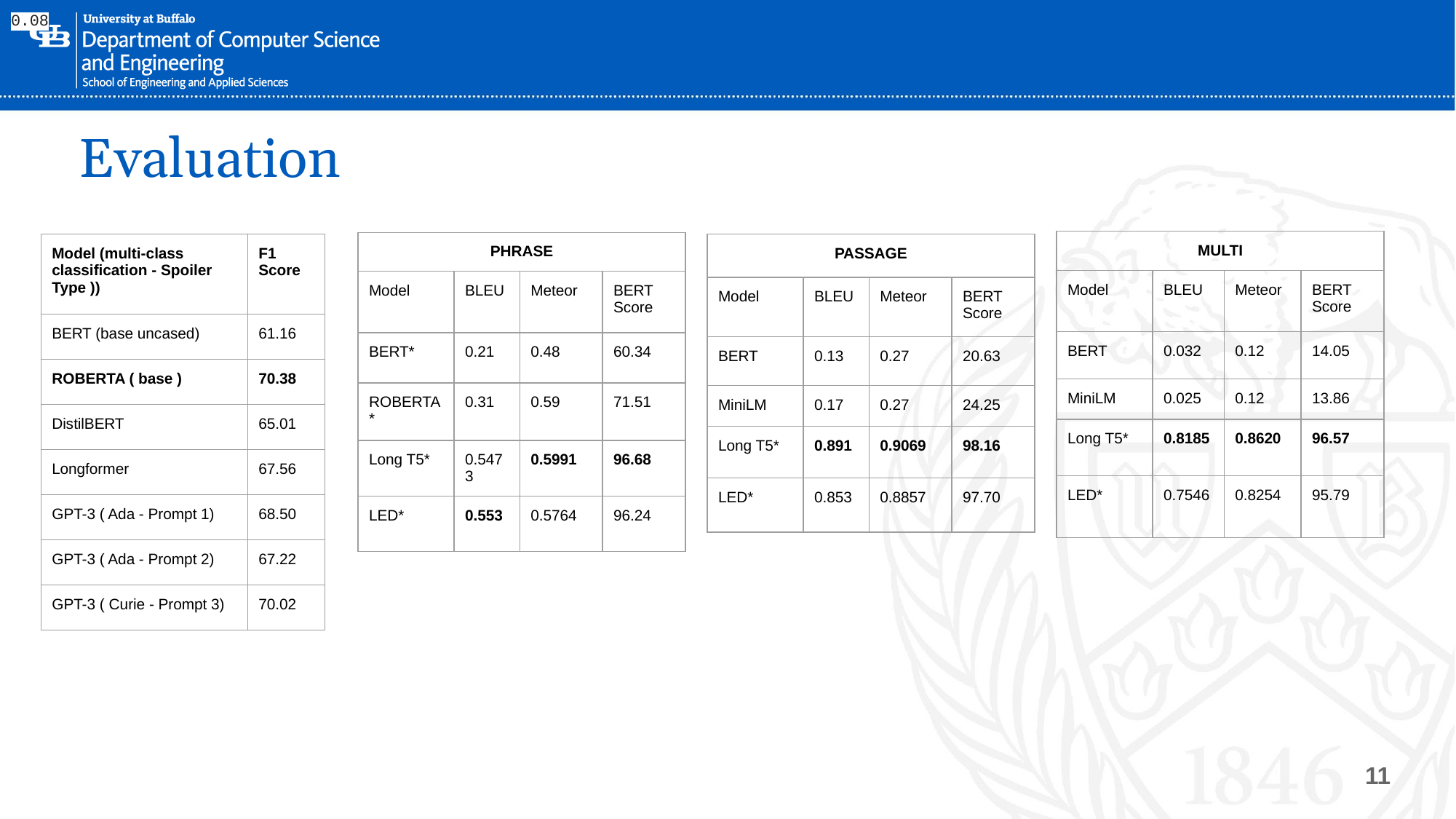

0.08
# Evaluation
| MULTI |  |  |  |
| --- | --- | --- | --- |
| Model | BLEU | Meteor | BERT Score |
| BERT | 0.032 | 0.12 | 14.05 |
| MiniLM | 0.025 | 0.12 | 13.86 |
| Long T5\* | 0.8185 | 0.8620 | 96.57 |
| LED\* | 0.7546 | 0.8254 | 95.79 |
| PHRASE |  |  |  |
| --- | --- | --- | --- |
| Model | BLEU | Meteor | BERT Score |
| BERT\* | 0.21 | 0.48 | 60.34 |
| ROBERTA\* | 0.31 | 0.59 | 71.51 |
| Long T5\* | 0.5473 | 0.5991 | 96.68 |
| LED\* | 0.553 | 0.5764 | 96.24 |
| Model (multi-class classification - Spoiler Type )) | F1 Score |
| --- | --- |
| BERT (base uncased) | 61.16 |
| ROBERTA ( base ) | 70.38 |
| DistilBERT | 65.01 |
| Longformer | 67.56 |
| GPT-3 ( Ada - Prompt 1) | 68.50 |
| GPT-3 ( Ada - Prompt 2) | 67.22 |
| GPT-3 ( Curie - Prompt 3) | 70.02 |
| PASSAGE |  |  |  |
| --- | --- | --- | --- |
| Model | BLEU | Meteor | BERT Score |
| BERT | 0.13 | 0.27 | 20.63 |
| MiniLM | 0.17 | 0.27 | 24.25 |
| Long T5\* | 0.891 | 0.9069 | 98.16 |
| LED\* | 0.853 | 0.8857 | 97.70 |